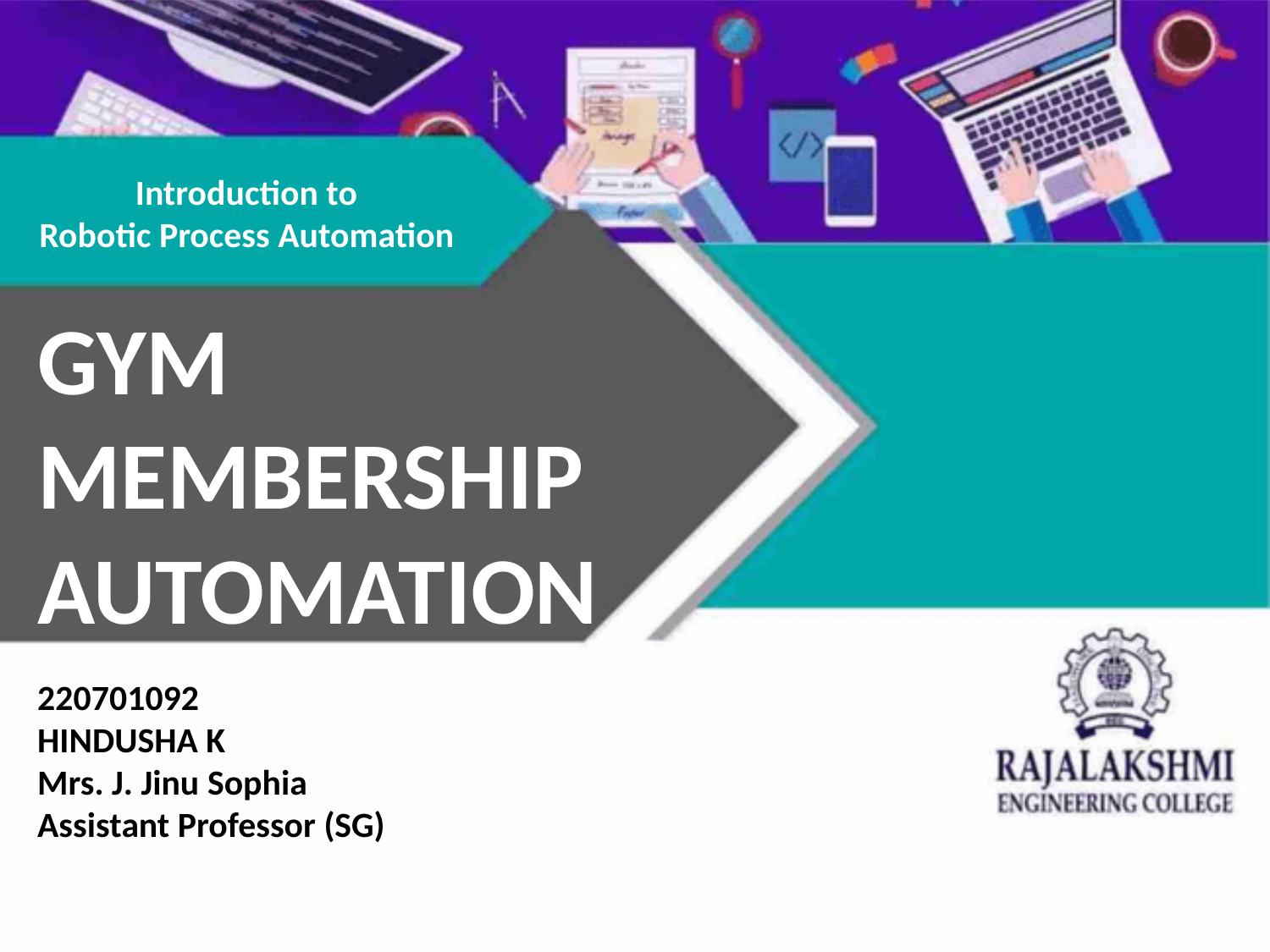

Introduction to
Robotic Process Automation
GYM
MEMBERSHIP
AUTOMATION
220701092
HINDUSHA K
Mrs. J. Jinu Sophia
Assistant Professor (SG)